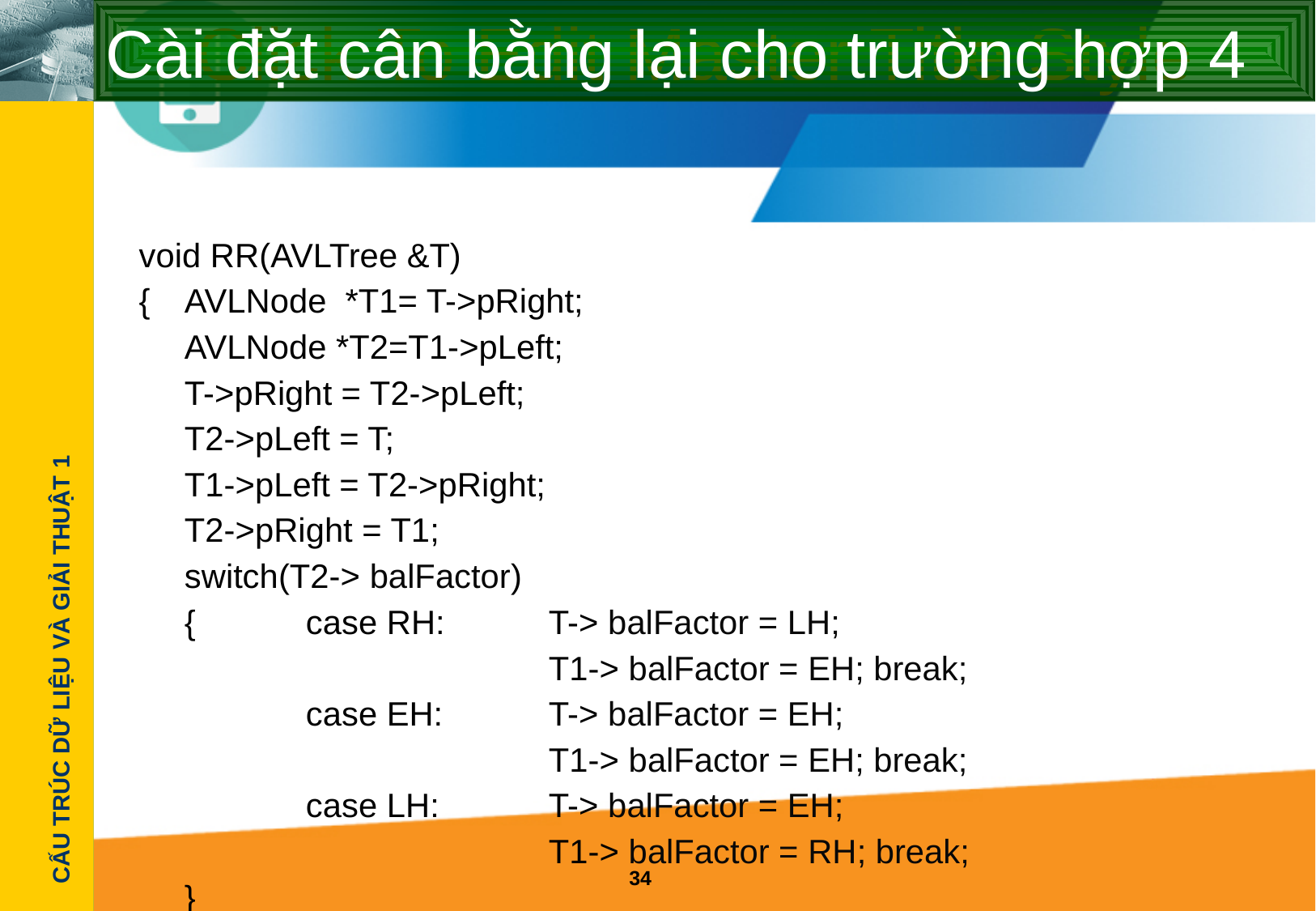

# Cài đặt cân bằng lại cho trường hợp 4
void RR(AVLTree &T)
{	AVLNode  *T1= T->pRight;
	AVLNode *T2=T1->pLeft;
	T->pRight = T2->pLeft;
	T2->pLeft = T;
	T1->pLeft = T2->pRight;
	T2->pRight = T1;
	switch(T2-> balFactor)
	{	case RH: 	T-> balFactor = LH;
				T1-> balFactor = EH; break;
		case EH: 	T-> balFactor = EH;
				T1-> balFactor = EH; break;
		case LH:	T-> balFactor = EH;
				T1-> balFactor = RH; break;
	}
	T2-> balFactor =EH; T=T2;}